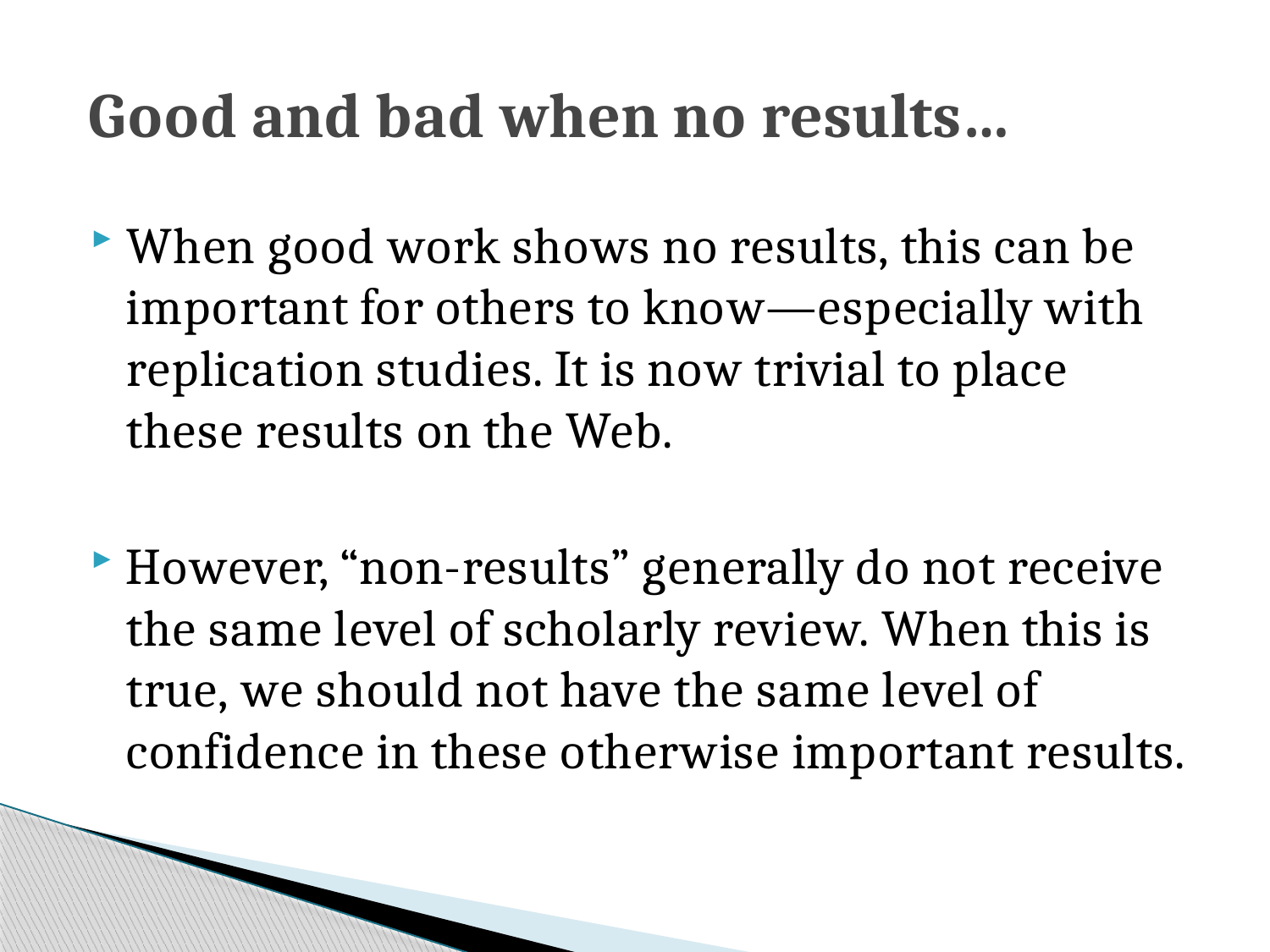

# Good and bad when no results…
When good work shows no results, this can be important for others to know—especially with replication studies. It is now trivial to place these results on the Web.

However, “non-results” generally do not receive the same level of scholarly review. When this is true, we should not have the same level of confidence in these otherwise important results.